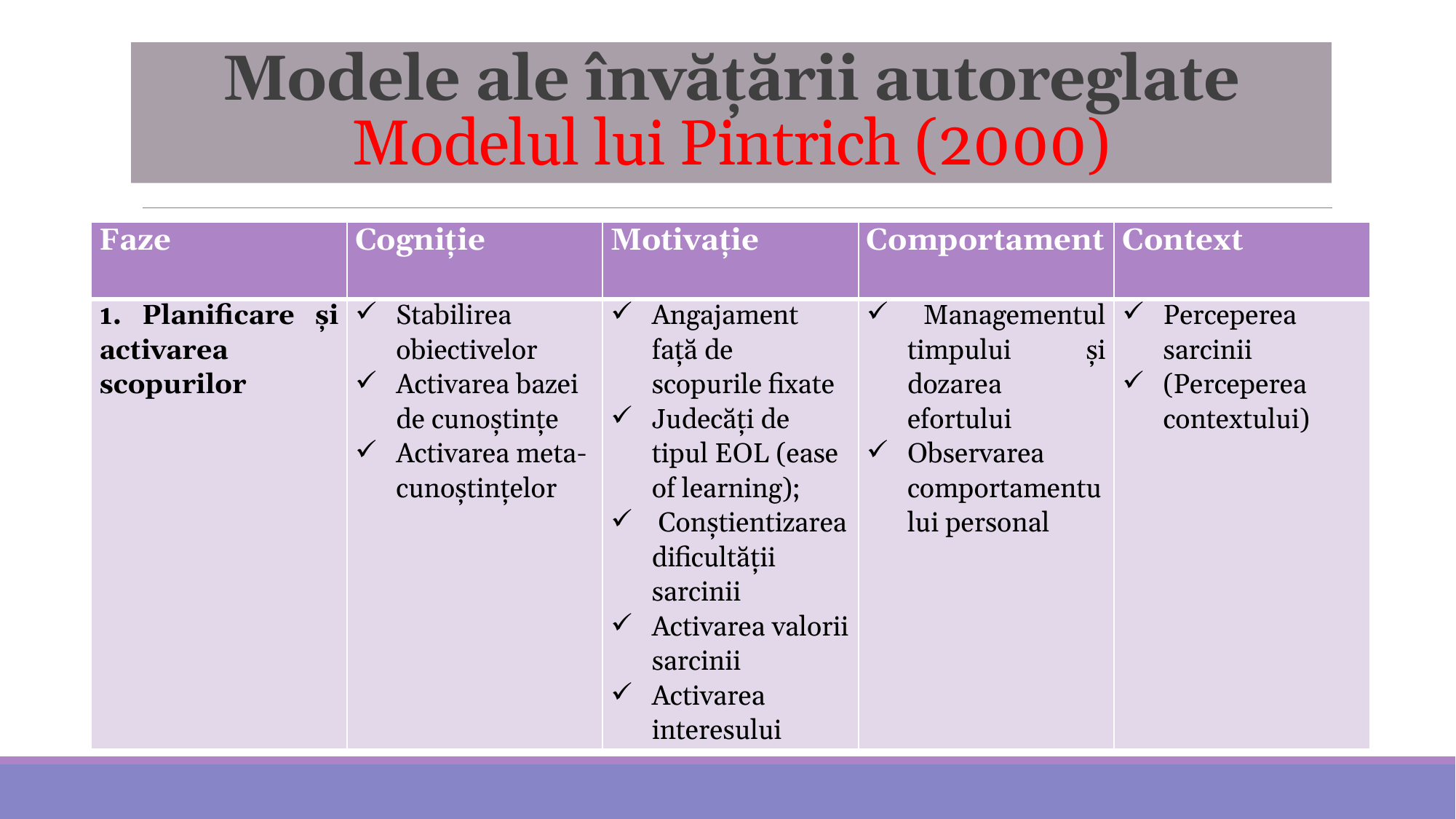

# Modele ale învățării autoreglate Modelul lui Pintrich (2000)
| Faze | Cogniţie | Motivaţie | Comportament | Context |
| --- | --- | --- | --- | --- |
| 1. Planificare şi activarea scopurilor | Stabilirea obiectivelor Activarea bazei de cunoştinţe Activarea meta-cunoştinţelor | Angajament faţă de scopurile fixate Judecăţi de tipul EOL (ease of learning); Conştientizarea dificultăţii sarcinii Activarea valorii sarcinii Activarea interesului | Managementul timpului şi dozarea efortului Observarea comportamentului personal | Perceperea sarcinii (Perceperea contextului) |